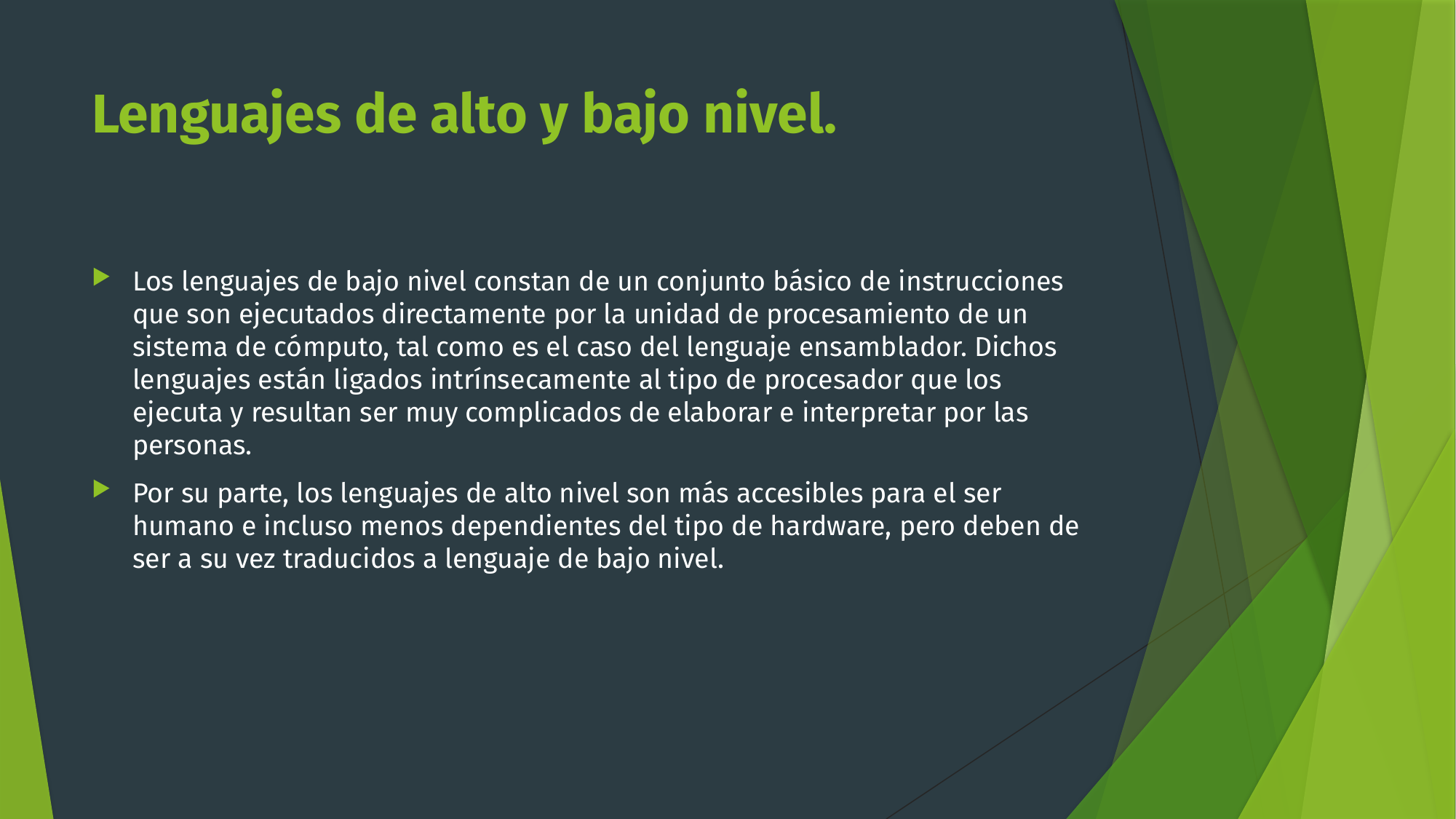

# Lenguajes de alto y bajo nivel.
Los lenguajes de bajo nivel constan de un conjunto básico de instrucciones que son ejecutados directamente por la unidad de procesamiento de un sistema de cómputo, tal como es el caso del lenguaje ensamblador. Dichos lenguajes están ligados intrínsecamente al tipo de procesador que los ejecuta y resultan ser muy complicados de elaborar e interpretar por las personas.
Por su parte, los lenguajes de alto nivel son más accesibles para el ser humano e incluso menos dependientes del tipo de hardware, pero deben de ser a su vez traducidos a lenguaje de bajo nivel.